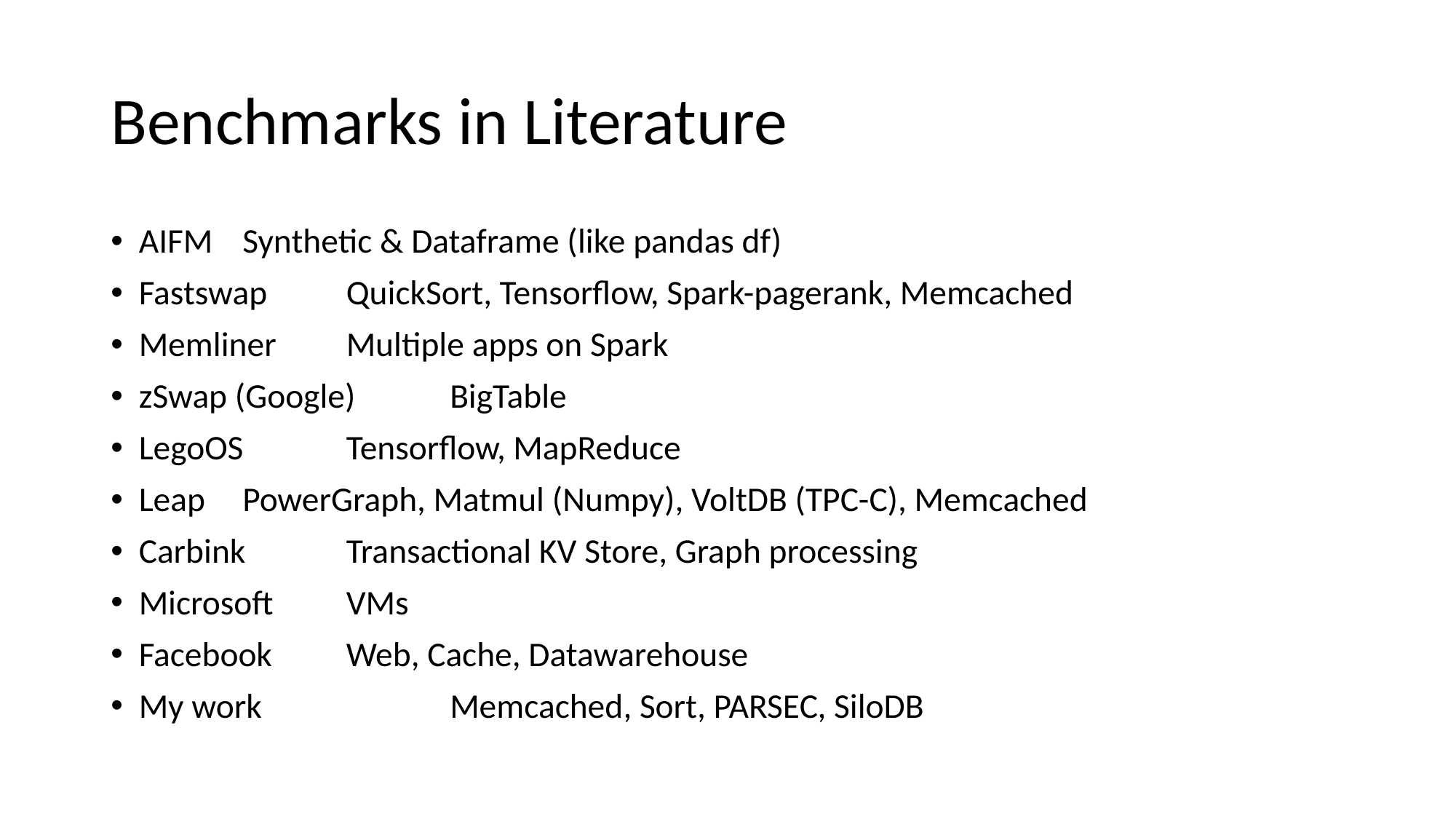

# Benchmarks in Literature
AIFM 			Synthetic & Dataframe (like pandas df)
Fastswap 		QuickSort, Tensorflow, Spark-pagerank, Memcached
Memliner 		Multiple apps on Spark
zSwap (Google) 	BigTable
LegoOS 		Tensorflow, MapReduce
Leap  			PowerGraph, Matmul (Numpy), VoltDB (TPC-C), Memcached
Carbink 		Transactional KV Store, Graph processing
Microsoft 		VMs
Facebook 		Web, Cache, Datawarehouse
My work 	 	Memcached, Sort, PARSEC, SiloDB